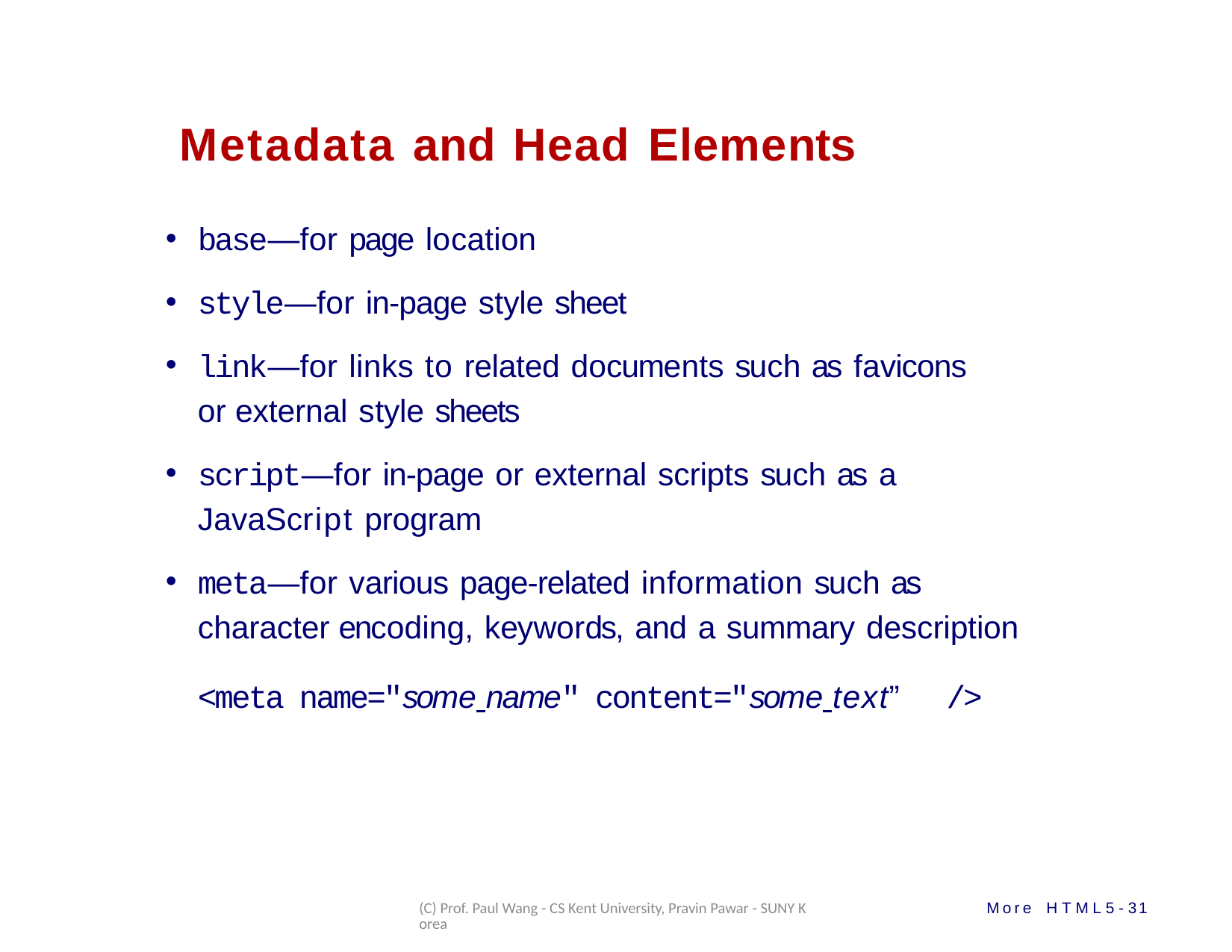

# Metadata and Head Elements
base—for page location

style—for in-page style sheet

link—for links to related documents such as favicons or external style sheets

script—for in-page or external scripts such as a JavaScript program

meta—for various page-related information such as character encoding, keywords, and a summary description

<meta name="some name" content="some text”	/>
(C) Prof. Paul Wang - CS Kent University, Pravin Pawar - SUNY Korea
More  HTML5-31